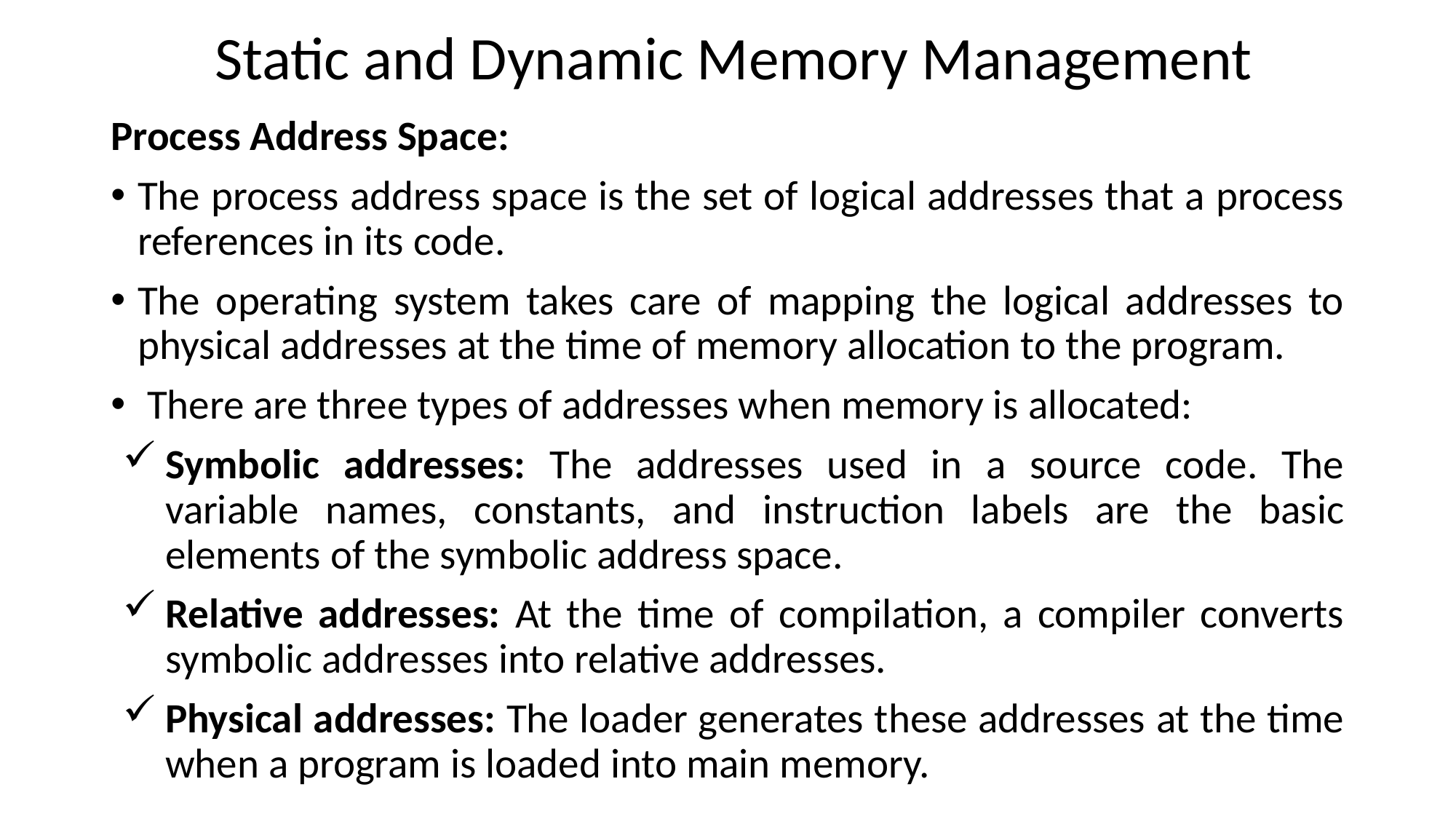

# Static and Dynamic Memory Management
Process Address Space:
The process address space is the set of logical addresses that a process references in its code.
The operating system takes care of mapping the logical addresses to physical addresses at the time of memory allocation to the program.
 There are three types of addresses when memory is allocated:
Symbolic addresses: The addresses used in a source code. The variable names, constants, and instruction labels are the basic elements of the symbolic address space.
Relative addresses: At the time of compilation, a compiler converts symbolic addresses into relative addresses.
Physical addresses: The loader generates these addresses at the time when a program is loaded into main memory.